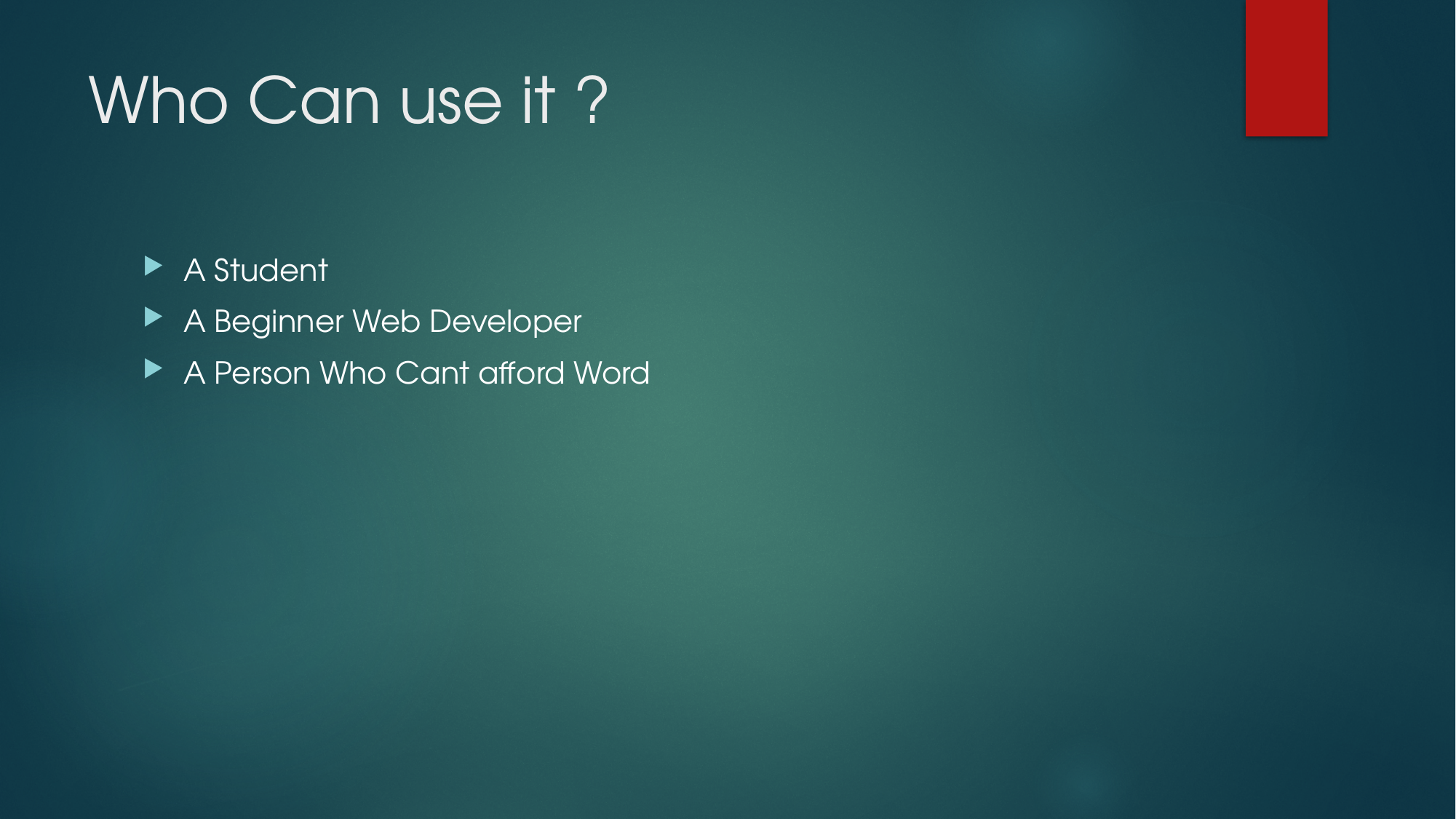

# Who Can use it ?
A Student
A Beginner Web Developer
A Person Who Cant afford Word